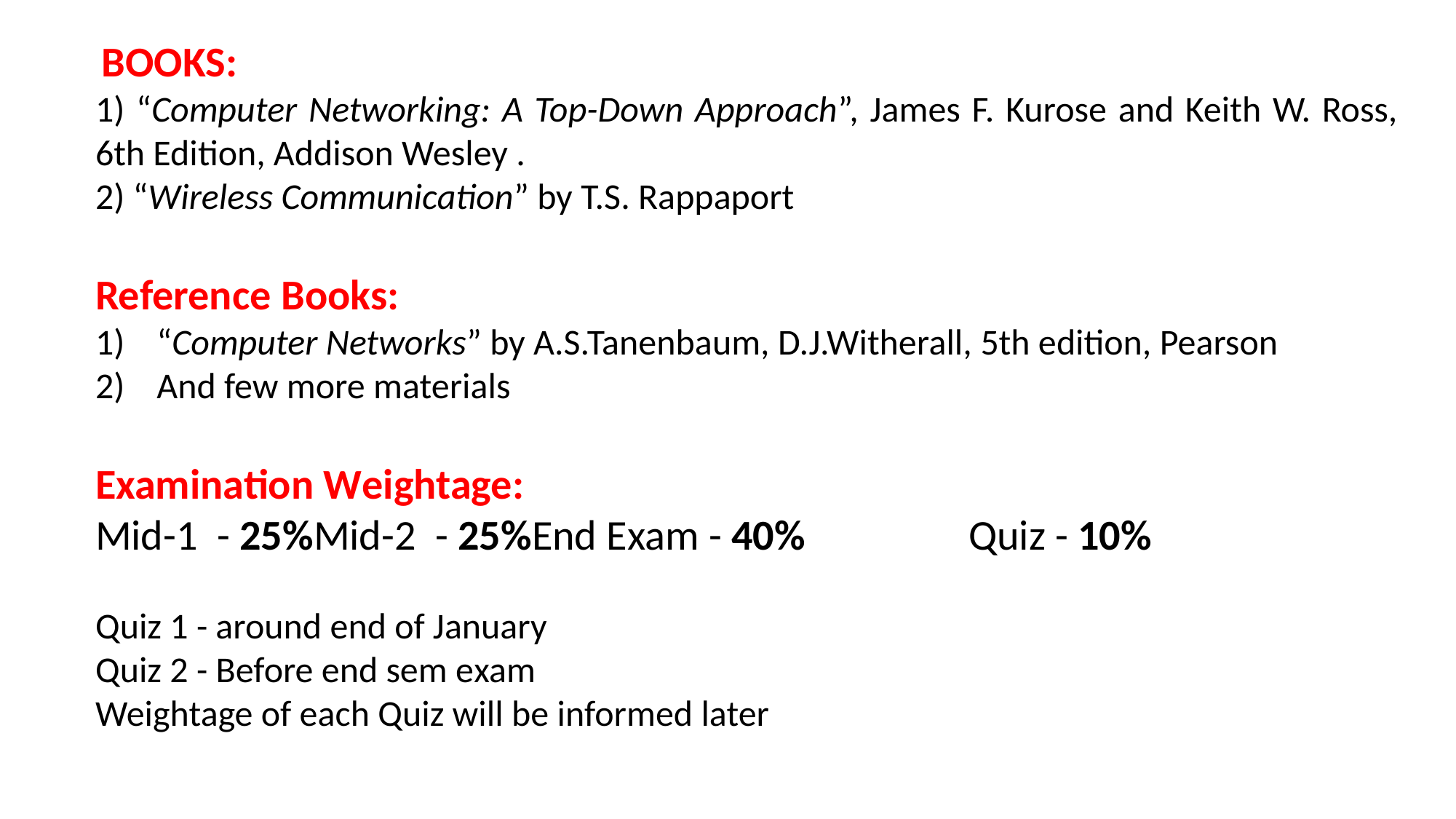

BOOKS:
1) “Computer Networking: A Top-Down Approach”, James F. Kurose and Keith W. Ross, 6th Edition, Addison Wesley .
2) “Wireless Communication” by T.S. Rappaport

Reference Books:
“Computer Networks” by A.S.Tanenbaum, D.J.Witherall, 5th edition, Pearson
And few more materials

Examination Weightage:
Mid-1  - 25%	Mid-2  - 25%	End Exam - 40% 		Quiz - 10%

Quiz 1 - around end of January
Quiz 2 - Before end sem exam
Weightage of each Quiz will be informed later